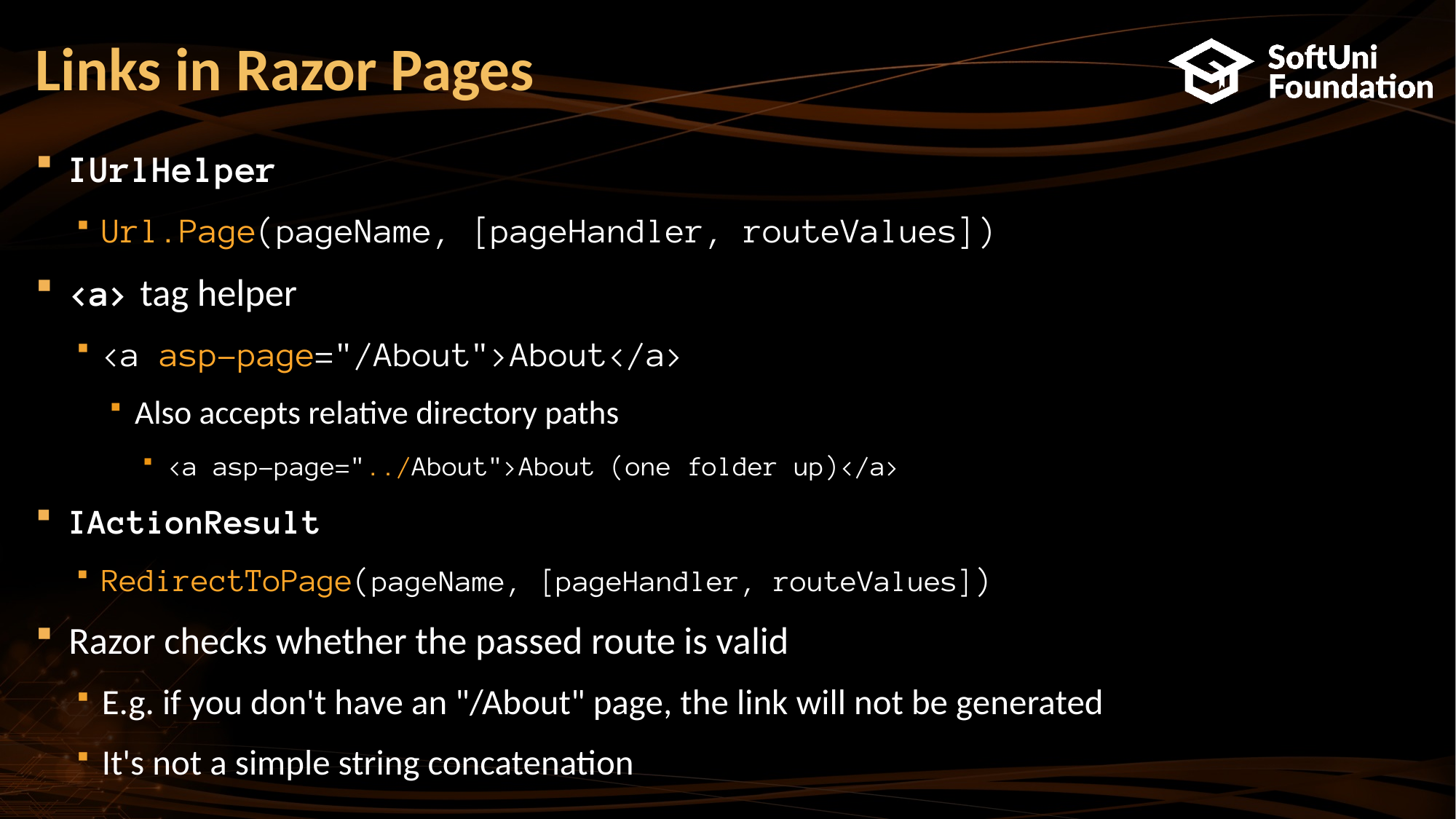

# Links in Razor Pages
IUrlHelper
Url.Page(pageName, [pageHandler, routeValues])
<a> tag helper
<a asp-page="/About">About</a>
Also accepts relative directory paths
<a asp-page="../About">About (one folder up)</a>
IActionResult
RedirectToPage(pageName, [pageHandler, routeValues])
Razor checks whether the passed route is valid
E.g. if you don't have an "/About" page, the link will not be generated
It's not a simple string concatenation